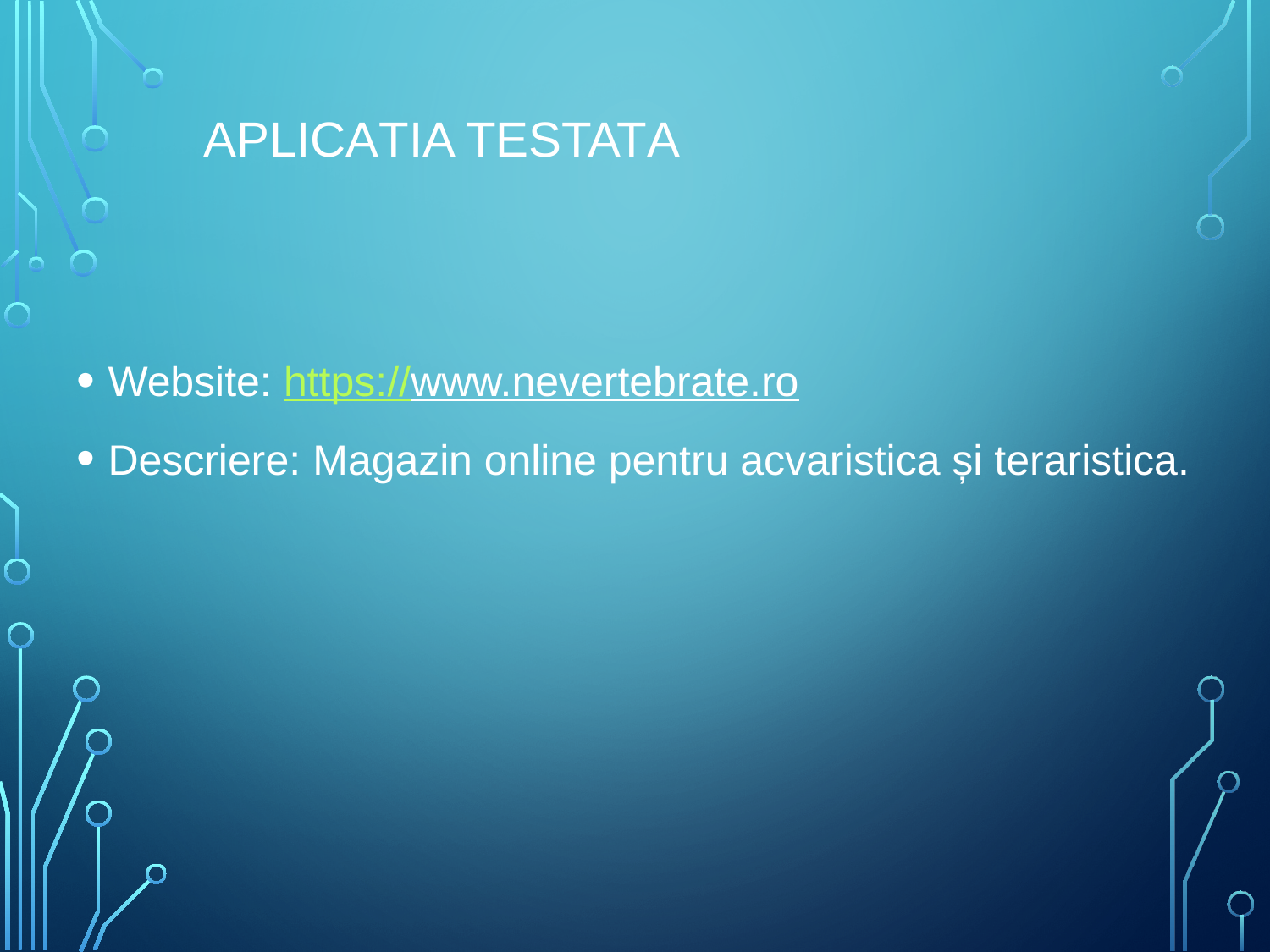

# Aplicatia Testata
Website: https://www.nevertebrate.ro
Descriere: Magazin online pentru acvaristica și teraristica.